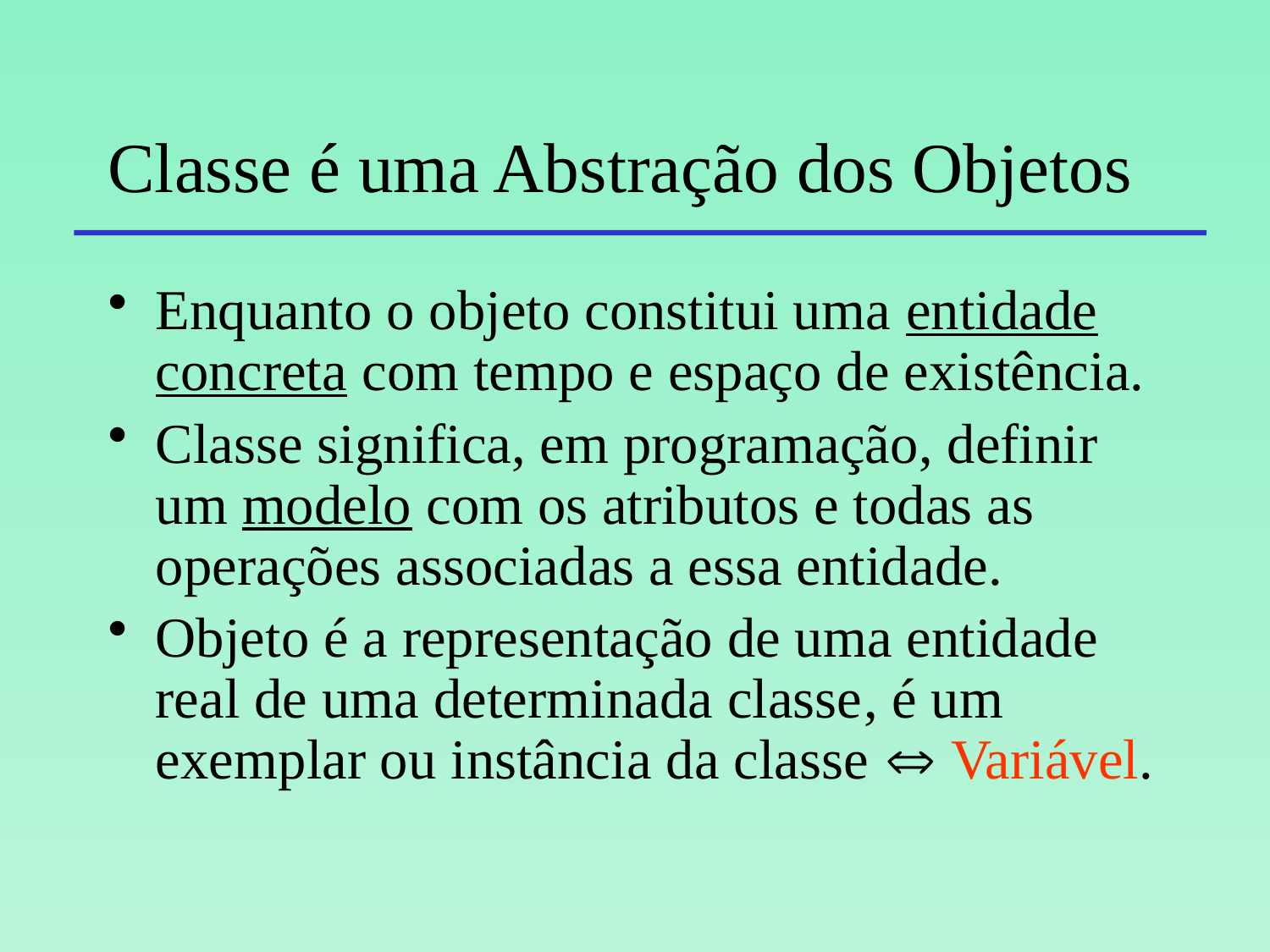

# Classe é uma Abstração dos Objetos

Enquanto o objeto constitui uma entidade concreta com tempo e espaço de existência.
Classe significa, em programação, definir um modelo com os atributos e todas as operações associadas a essa entidade.
Objeto é a representação de uma entidade real de uma determinada classe, é um exemplar ou instância da classe ⇔ Variável.